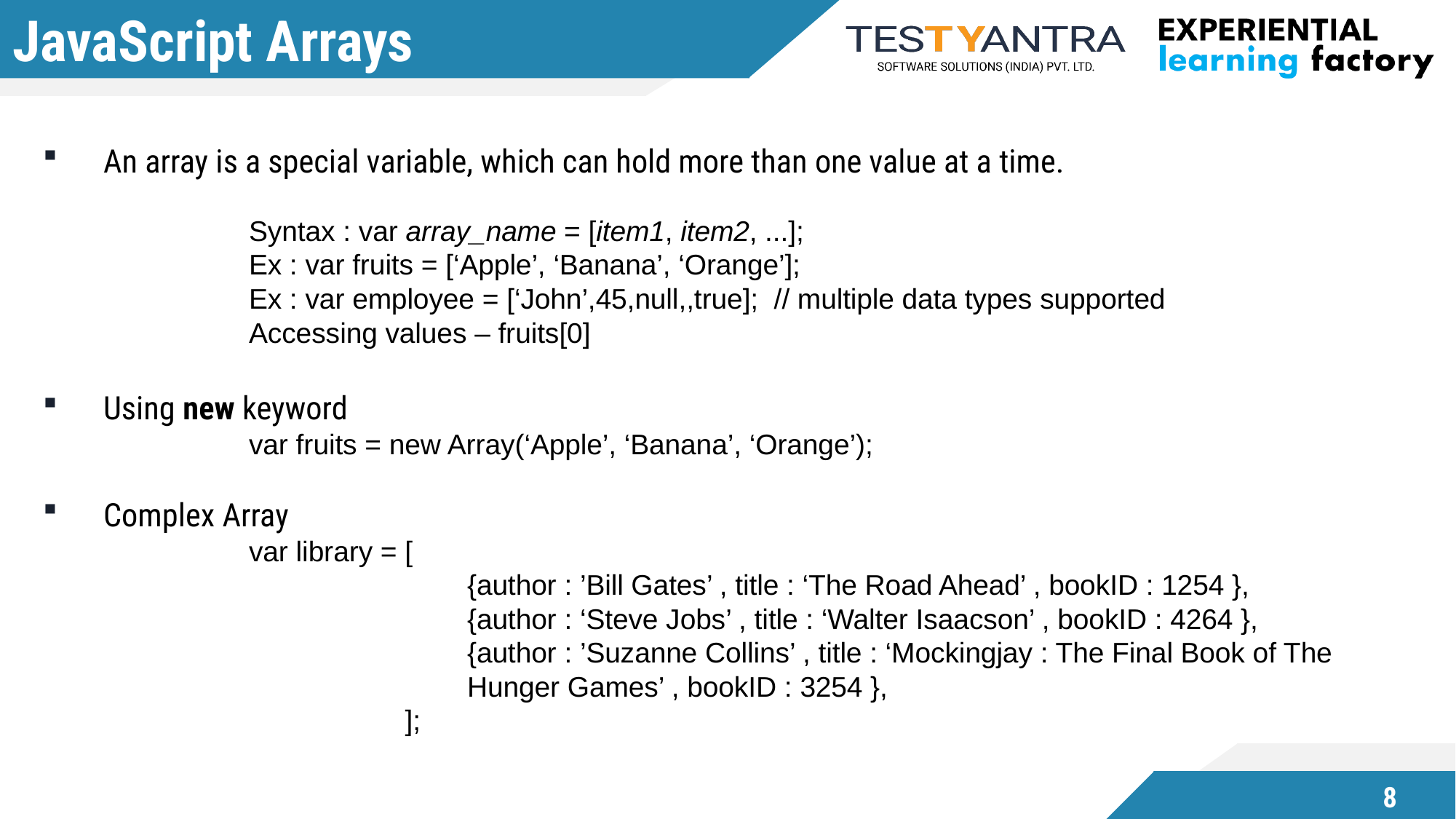

# JavaScript Arrays

An array is a special variable, which can hold more than one value at a time.

		Syntax : var array_name = [item1, item2, ...];
		Ex : var fruits = [‘Apple’, ‘Banana’, ‘Orange’];
		Ex : var employee = [‘John’,45,null,,true];  // multiple data types supported
		Accessing values – fruits[0]

Using new keyword
		var fruits = new Array(‘Apple’, ‘Banana’, ‘Orange’);

Complex Array
		var library = [
				{author : ’Bill Gates’ , title : ‘The Road Ahead’ , bookID : 1254 },
				{author : ‘Steve Jobs’ , title : ‘Walter Isaacson’ , bookID : 4264 },
				{author : ’Suzanne Collins’ , title : ‘Mockingjay : The Final Book of The 					Hunger Games’ , bookID : 3254 },
			      ];

8